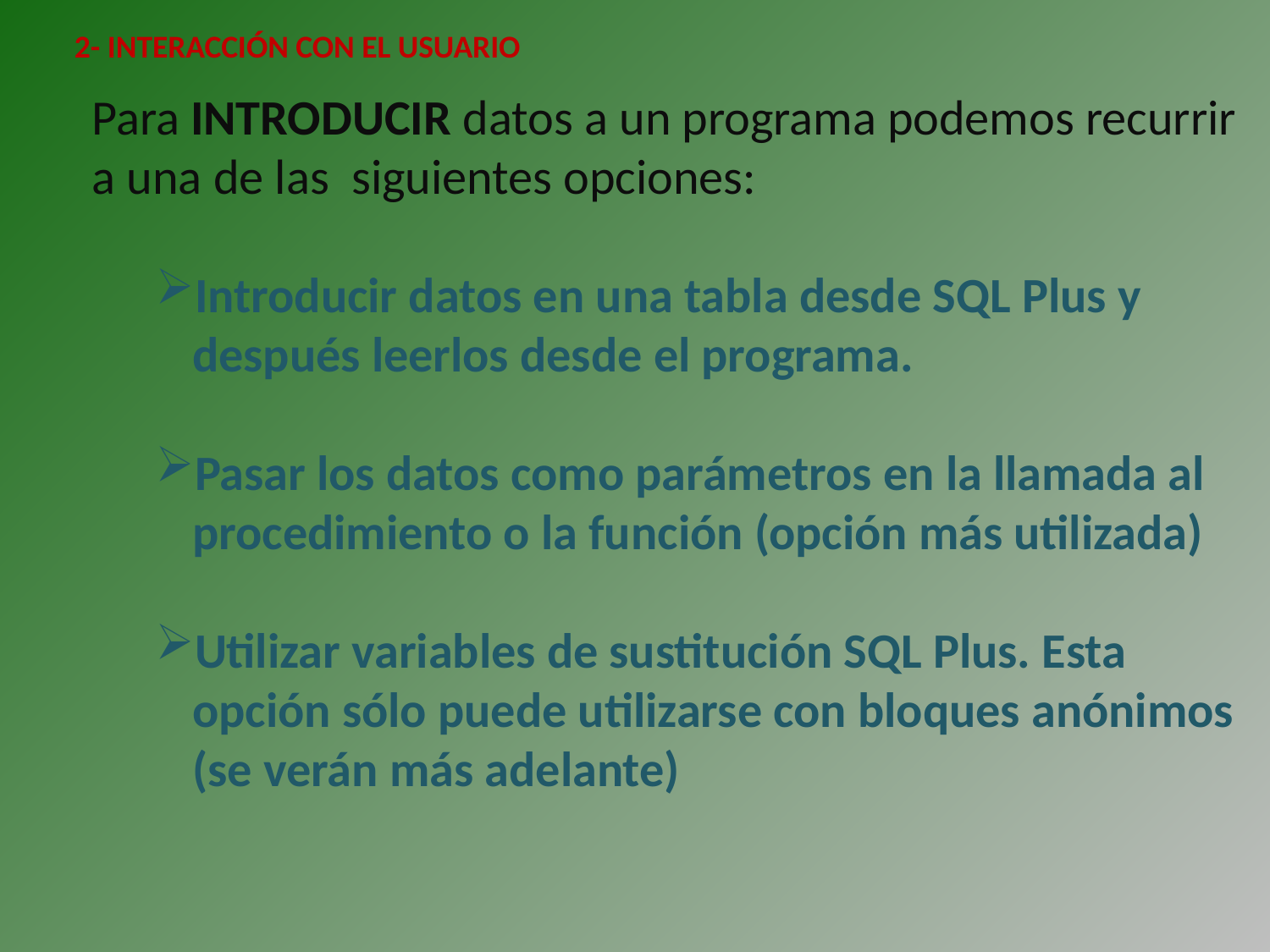

2- INTERACCIÓN CON EL USUARIO
Para INTRODUCIR datos a un programa podemos recurrir a una de las  siguientes opciones:

Introducir datos en una tabla desde SQL Plus y después leerlos desde el programa.

Pasar los datos como parámetros en la llamada al procedimiento o la función (opción más utilizada)

Utilizar variables de sustitución SQL Plus. Esta opción sólo puede utilizarse con bloques anónimos (se verán más adelante)